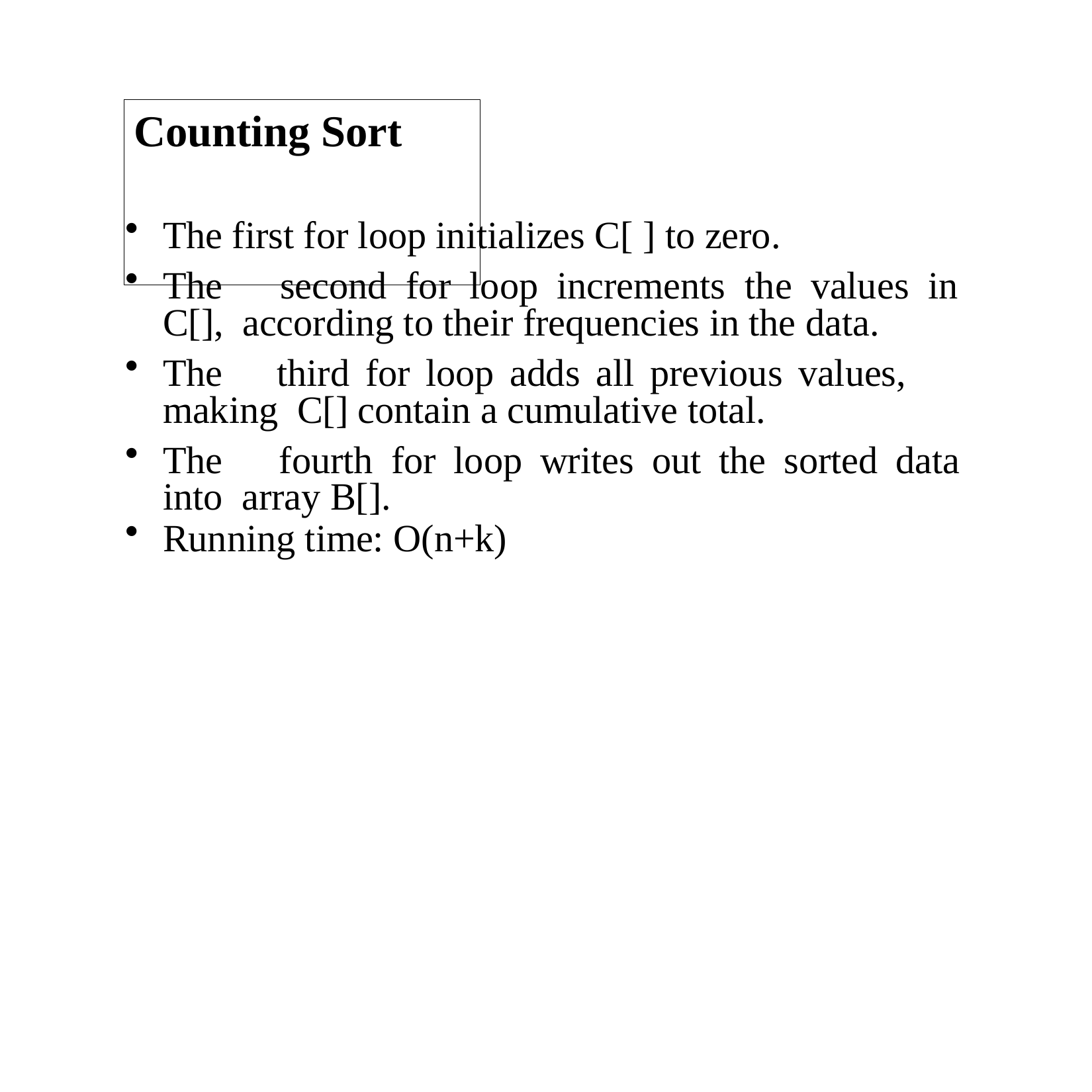

# Counting Sort
The first for loop initializes C[ ] to zero.
The	second	for	loop	increments	the	values	in	C[],  according to their frequencies in the data.
The	third	for	loop	adds	all	previous	values,	making  C[] contain a cumulative total.
The	fourth	for	loop	writes	out	the	sorted	data	into  array B[].
Running time: O(n+k)